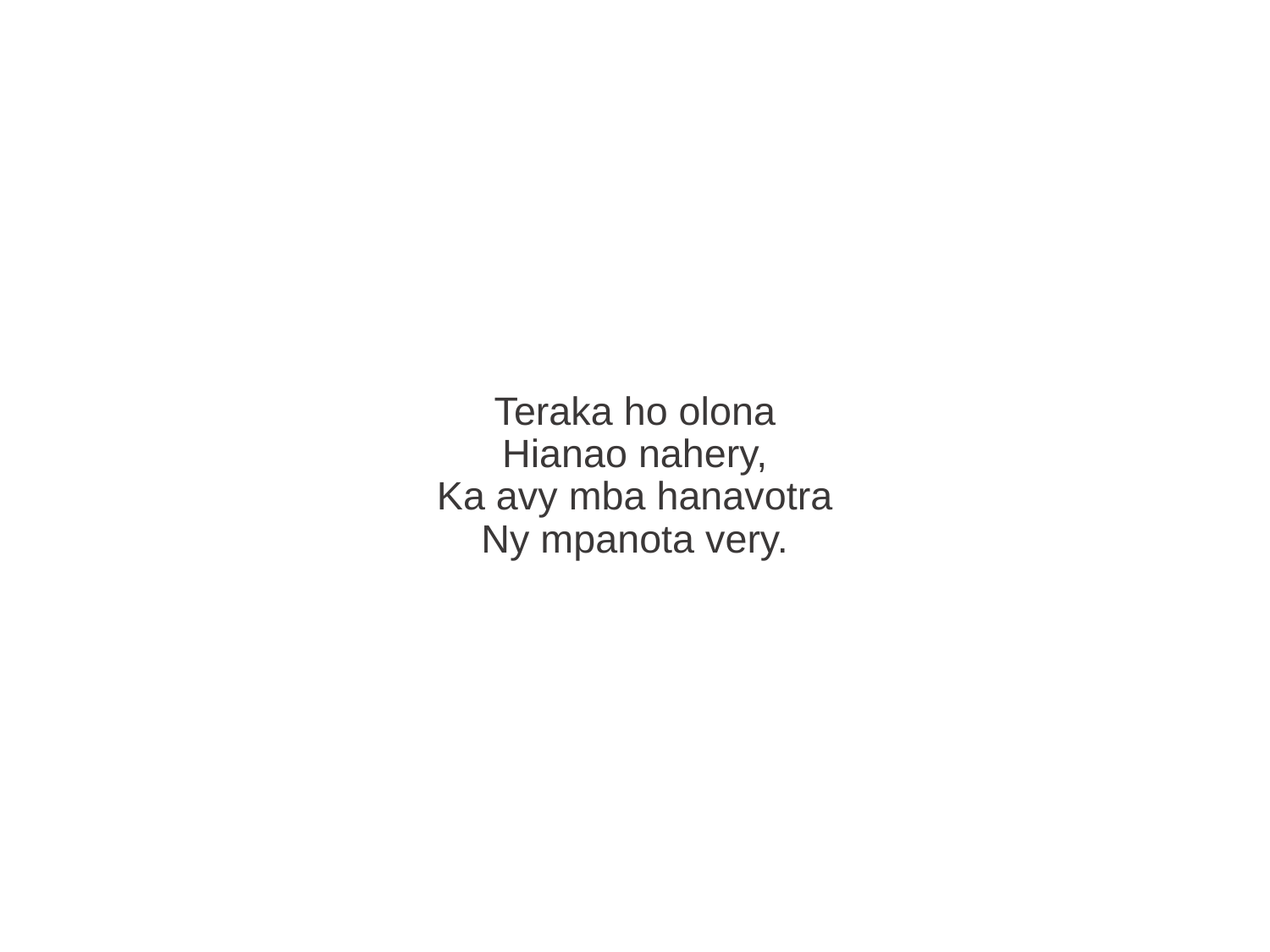

Teraka ho olona
Hianao nahery,
Ka avy mba hanavotra
Ny mpanota very.